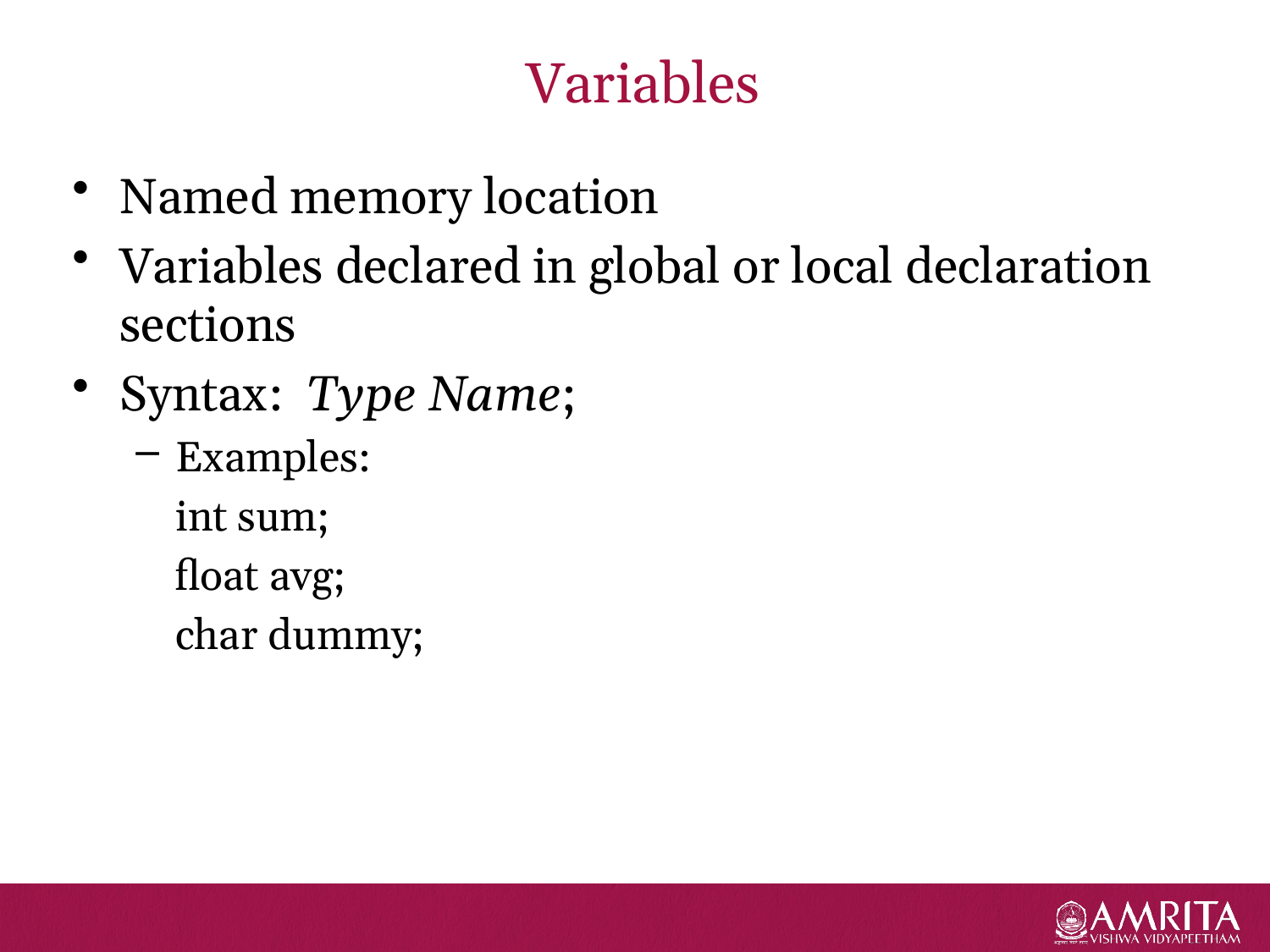

# Variables
Named memory location
Variables declared in global or local declaration sections
Syntax:  Type Name;
Examples:
	int sum;
	float avg;
	char dummy;